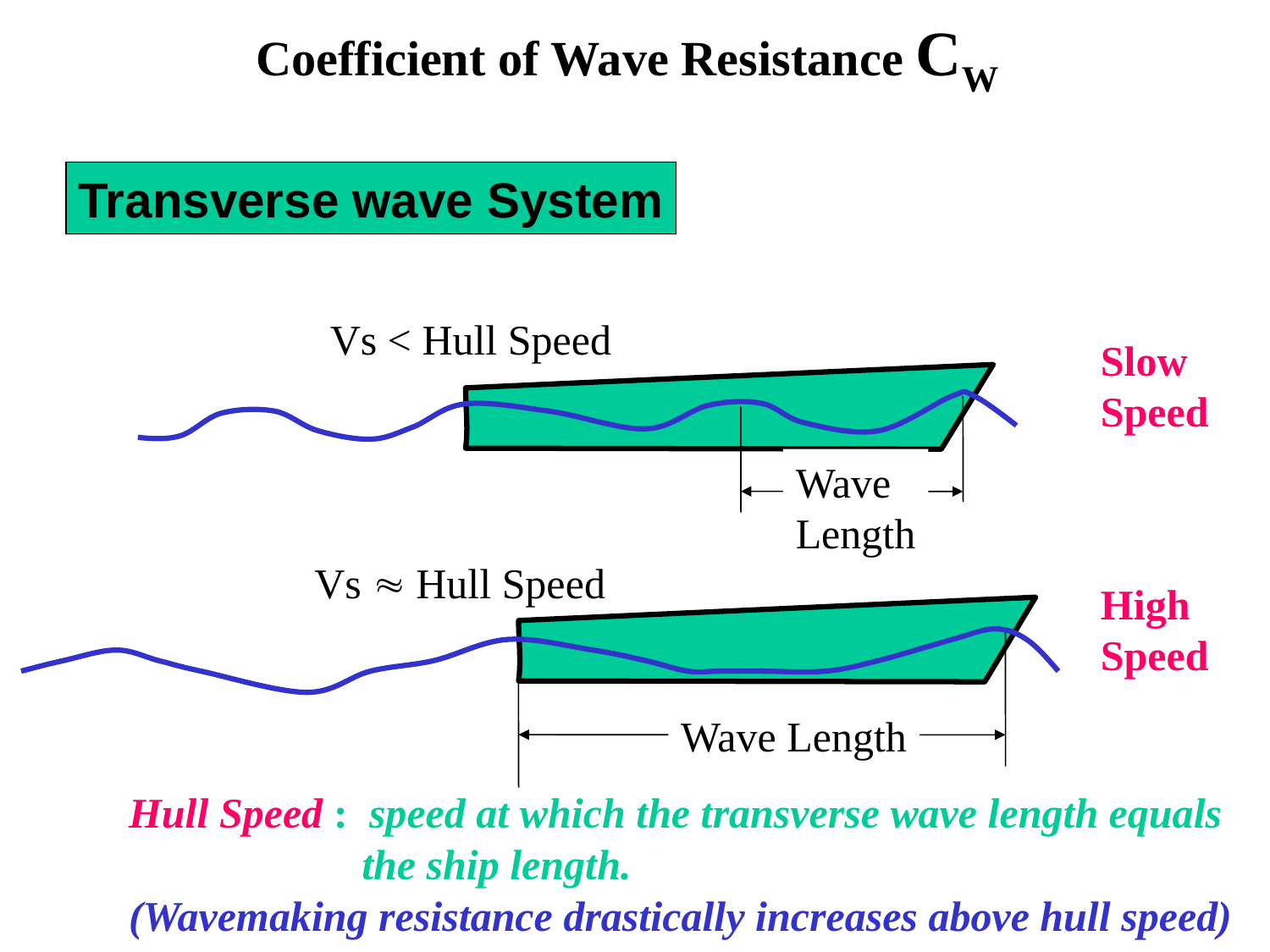

Coefficient of Wave Resistance CW
Transverse wave System
Vs < Hull Speed
Slow
Speed

Wave
Length

High
Speed

Wave Length

Vs ≈ Hull Speed
Hull Speed :  speed at which the transverse wave length equals
                      the ship length.
(Wavemaking resistance drastically increases above hull speed)